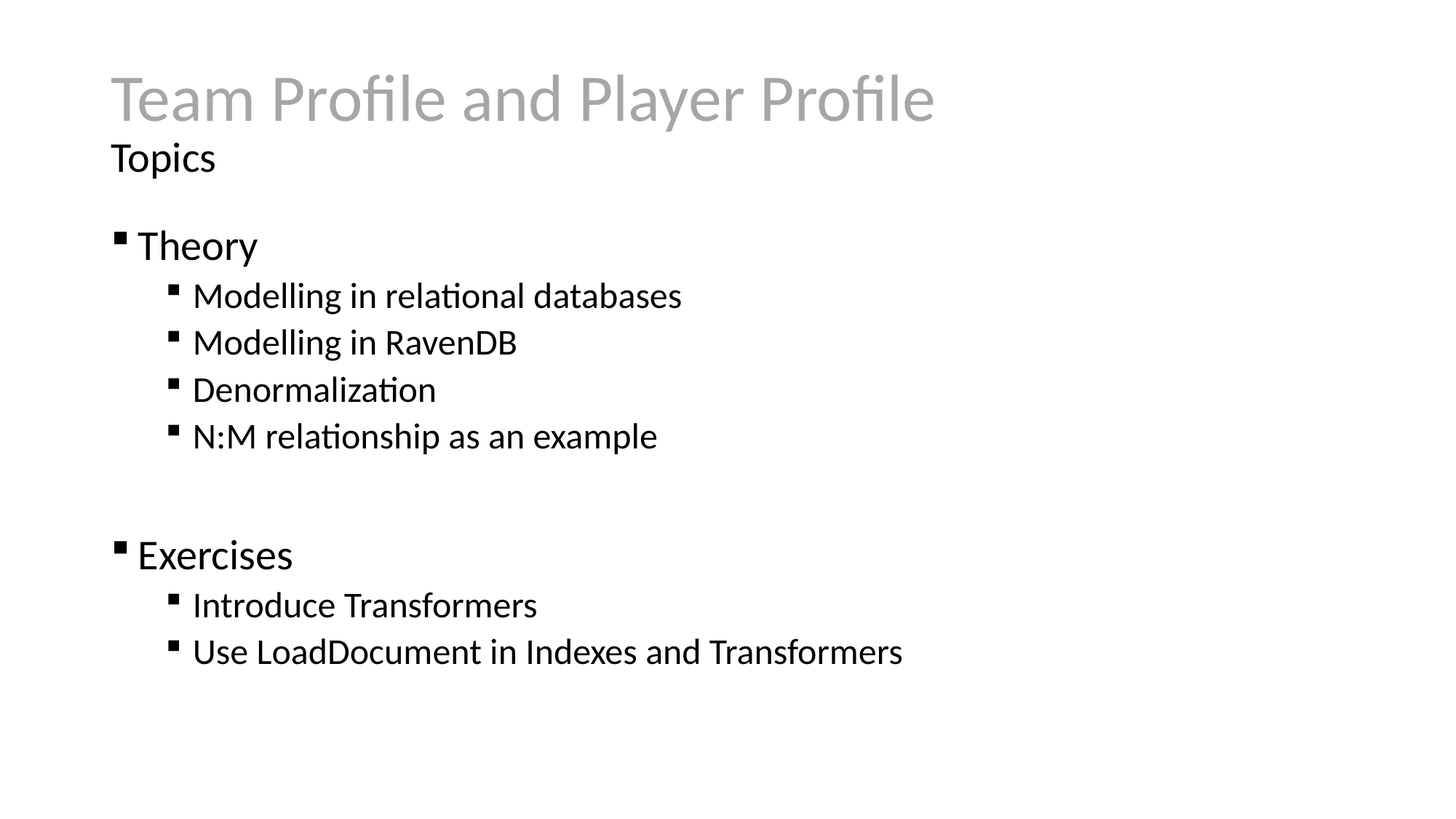

# Team Profile and Player Profile Topics
Theory
Modelling in relational databases
Modelling in RavenDB
Denormalization
N:M relationship as an example

Exercises
Introduce Transformers
Use LoadDocument in Indexes and Transformers